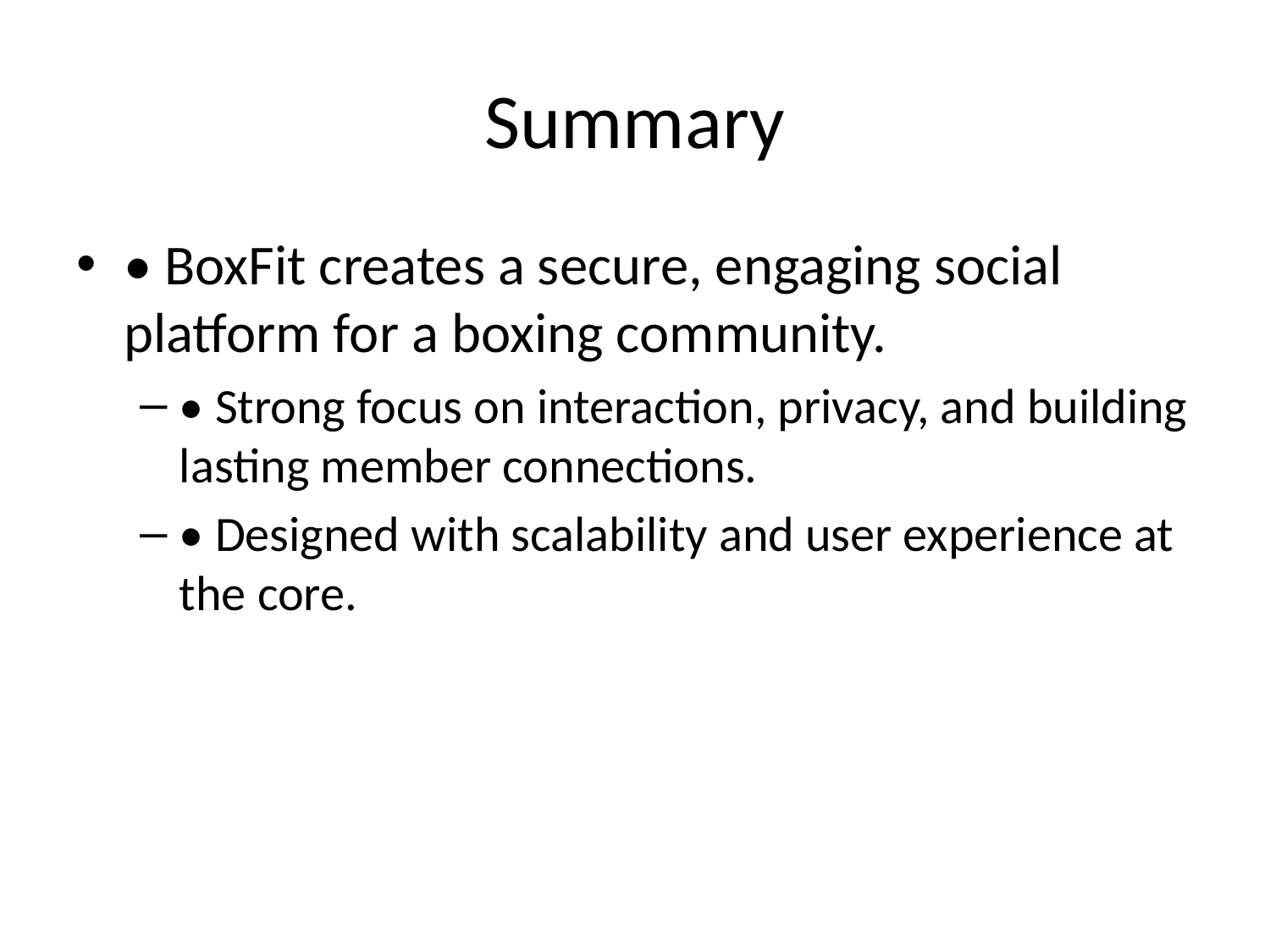

# Summary
• BoxFit creates a secure, engaging social platform for a boxing community.
• Strong focus on interaction, privacy, and building lasting member connections.
• Designed with scalability and user experience at the core.